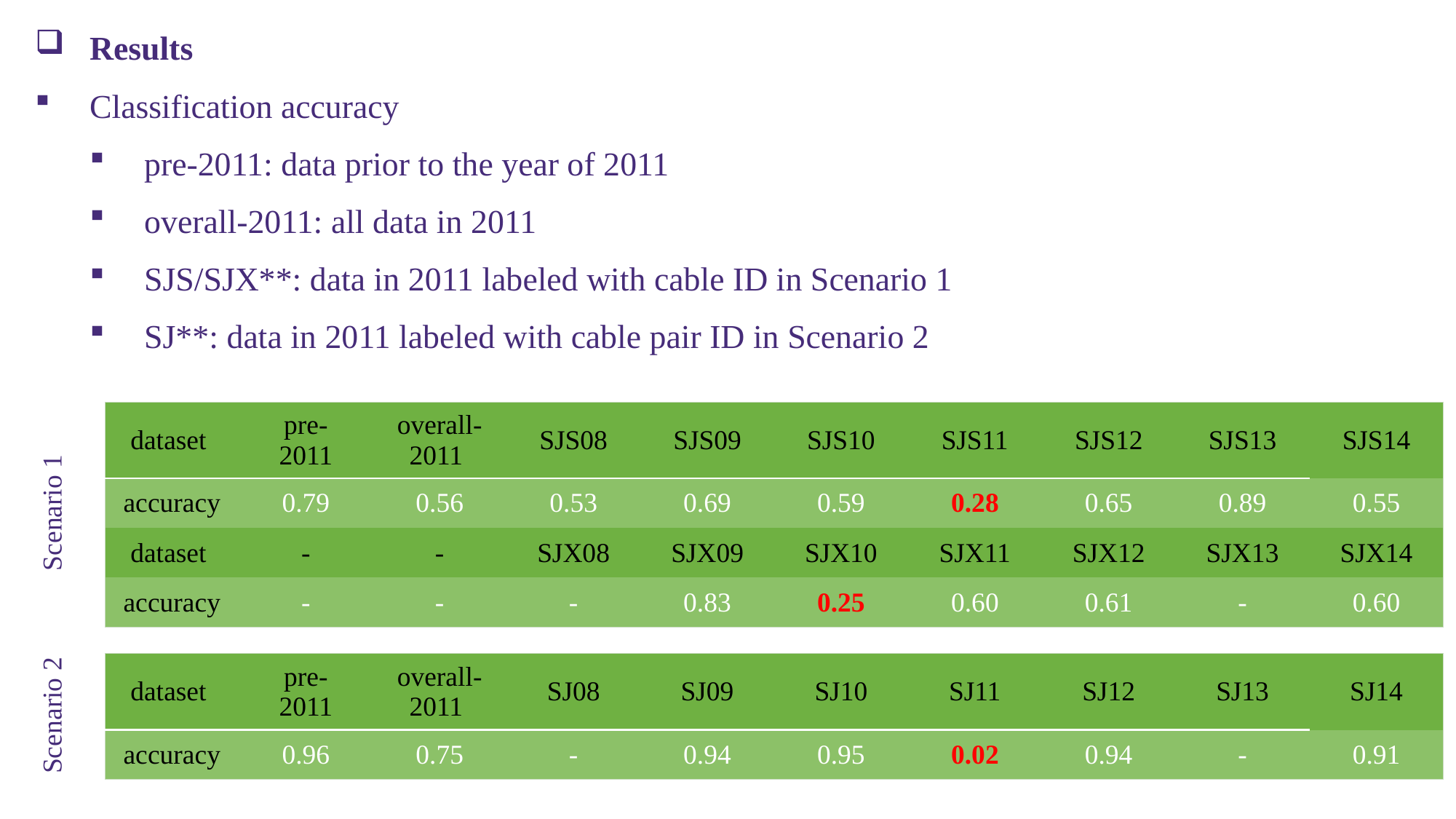

Results
Classification accuracy
pre-2011: data prior to the year of 2011
overall-2011: all data in 2011
SJS/SJX**: data in 2011 labeled with cable ID in Scenario 1
SJ**: data in 2011 labeled with cable pair ID in Scenario 2

| dataset | pre- 2011 | overall-2011 | SJS08 | SJS09 | SJS10 | SJS11 | SJS12 | SJS13 | SJS14 |
| --- | --- | --- | --- | --- | --- | --- | --- | --- | --- |
| accuracy | 0.79 | 0.56 | 0.53 | 0.69 | 0.59 | 0.28 | 0.65 | 0.89 | 0.55 |
| dataset | - | - | SJX08 | SJX09 | SJX10 | SJX11 | SJX12 | SJX13 | SJX14 |
| accuracy | - | - | - | 0.83 | 0.25 | 0.60 | 0.61 | - | 0.60 |
Scenario 1
| dataset | pre- 2011 | overall-2011 | SJ08 | SJ09 | SJ10 | SJ11 | SJ12 | SJ13 | SJ14 |
| --- | --- | --- | --- | --- | --- | --- | --- | --- | --- |
| accuracy | 0.96 | 0.75 | - | 0.94 | 0.95 | 0.02 | 0.94 | - | 0.91 |
Scenario 2